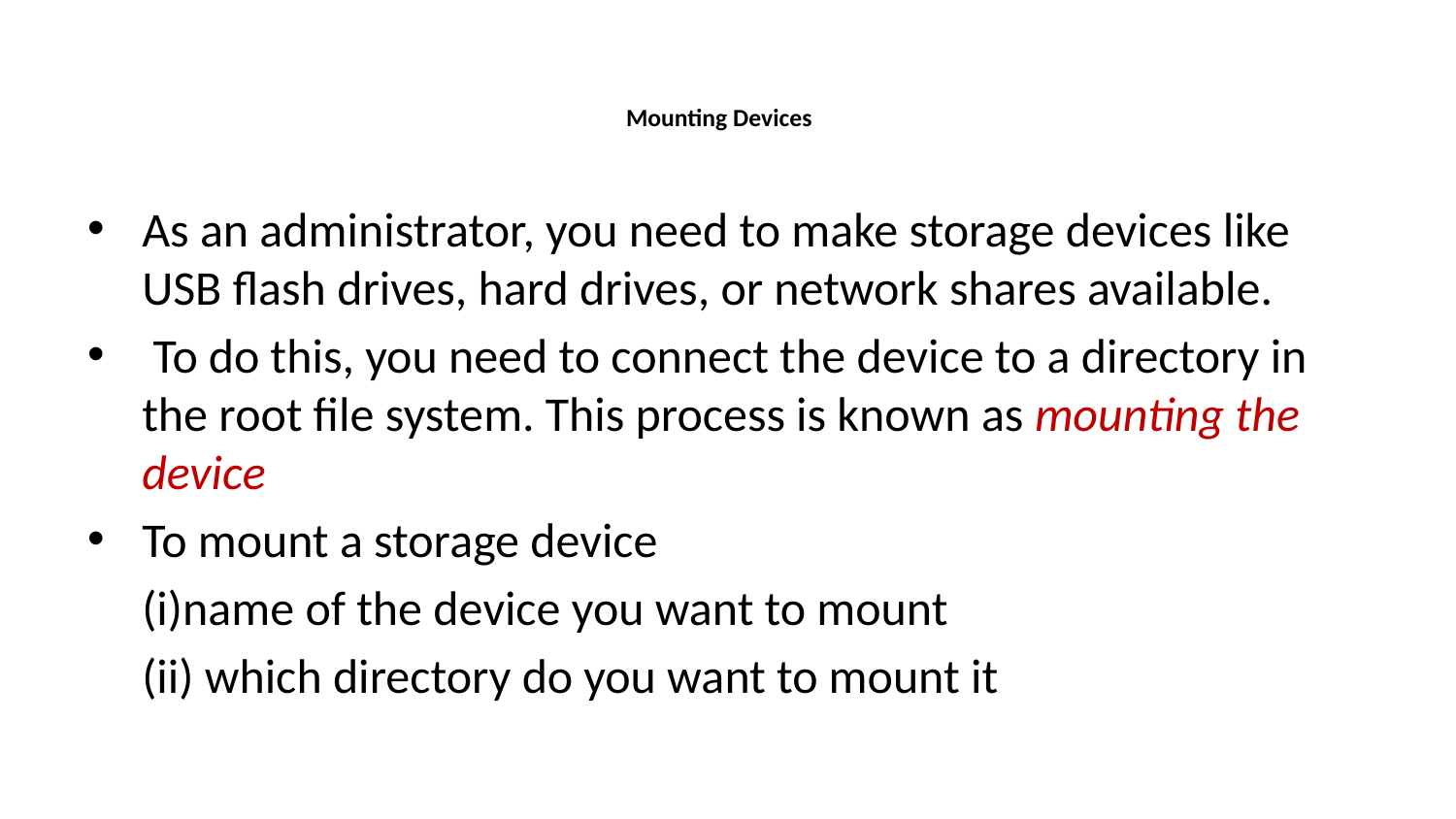

# Mounting Devices
As an administrator, you need to make storage devices like USB flash drives, hard drives, or network shares available.
 To do this, you need to connect the device to a directory in the root file system. This process is known as mounting the device
To mount a storage device
     (i)name of the device you want to mount
     (ii) which directory do you want to mount it